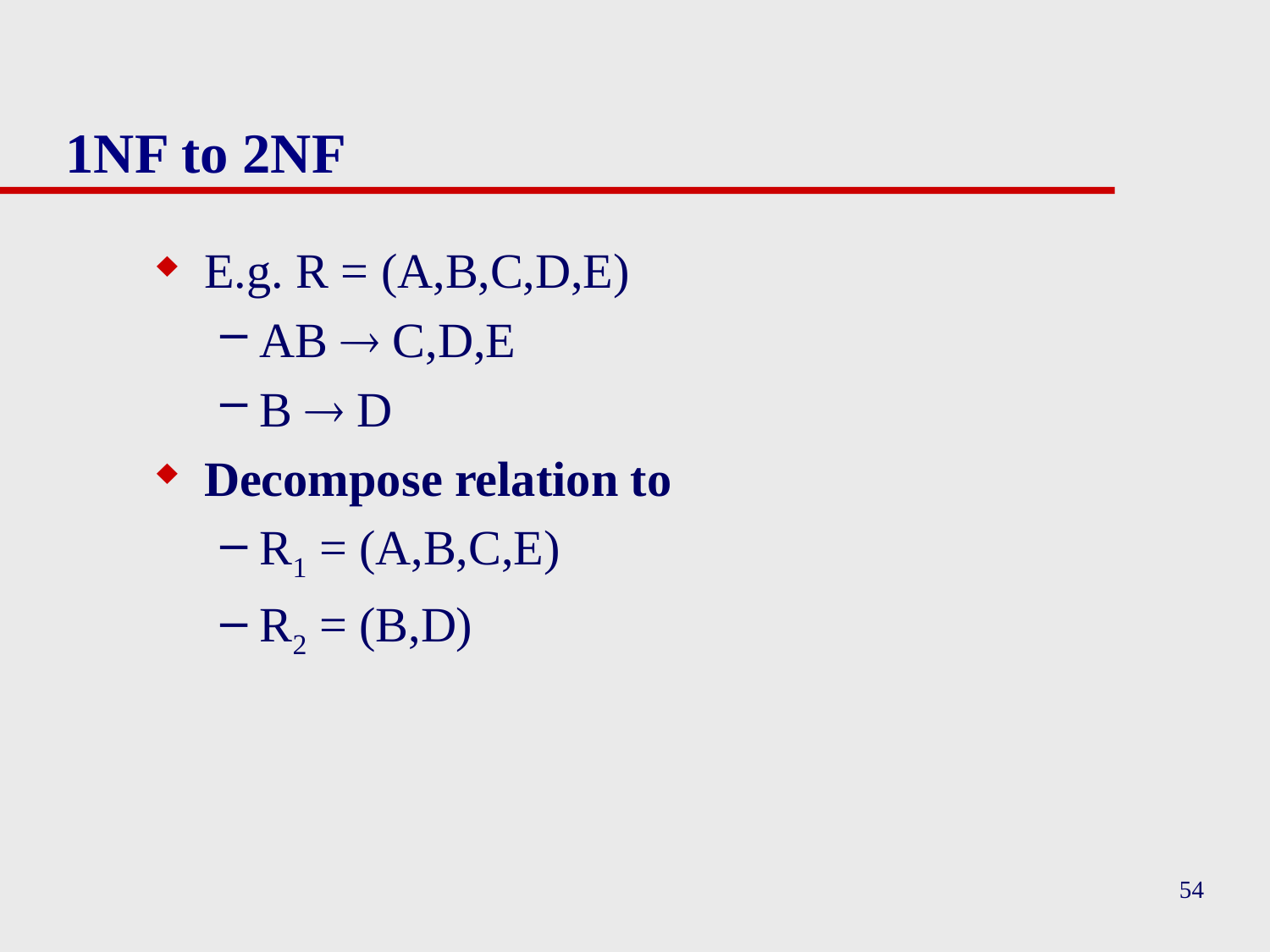

# 1NF to 2NF
E.g. R = (A,B,C,D,E)
AB → C,D,E
B → D
Decompose relation to
R1 = (A,B,C,E)
R2 = (B,D)

54